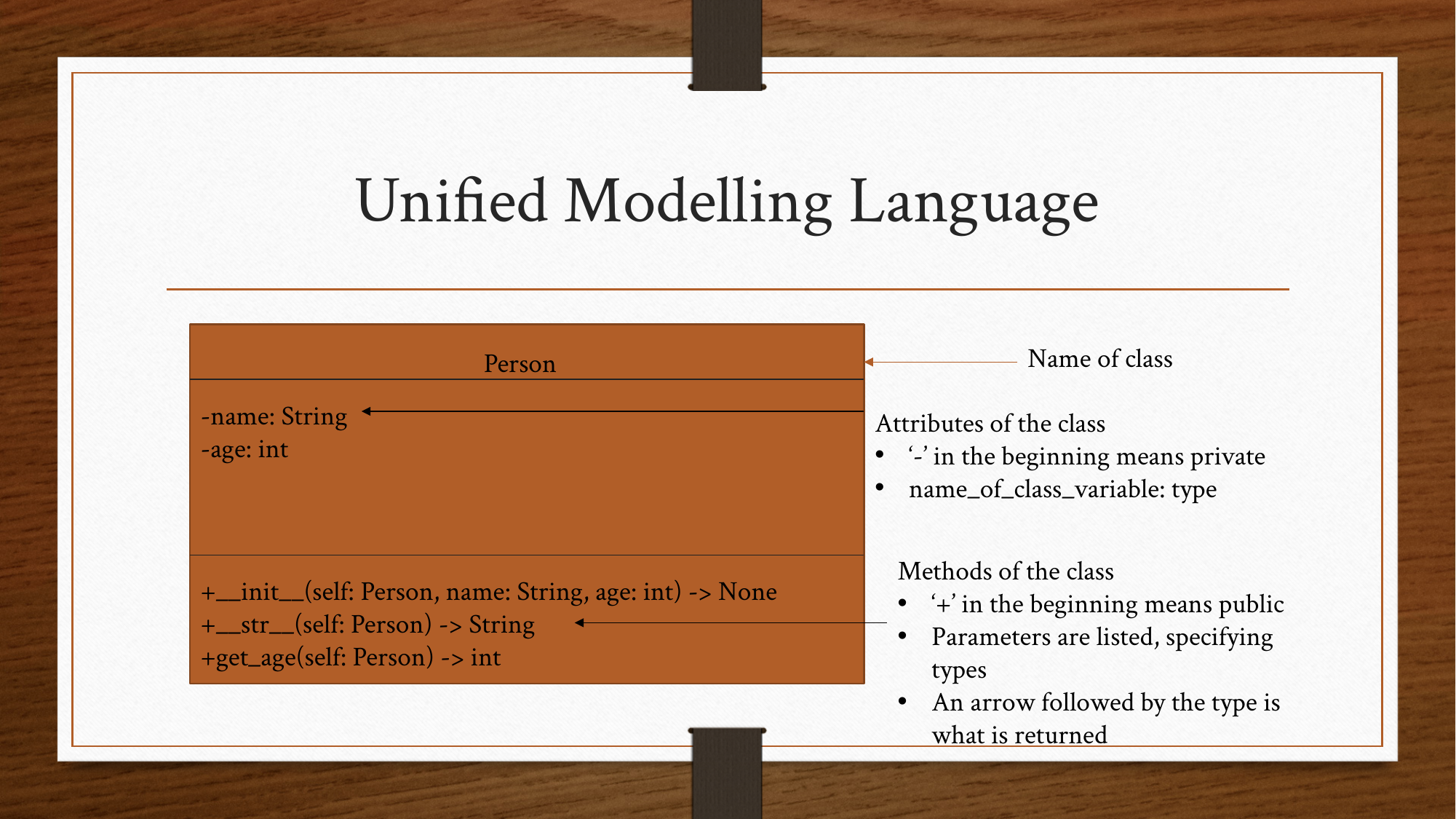

# Unified Modelling Language

Name of class
Person
-name: String
-age: int
Attributes of the class
‘-’ in the beginning means private
name_of_class_variable: type
Methods of the class
‘+’ in the beginning means public
Parameters are listed, specifying types
An arrow followed by the type is what is returned
+__init__(self: Person, name: String, age: int) -> None
+__str__(self: Person) -> String
+get_age(self: Person) -> int